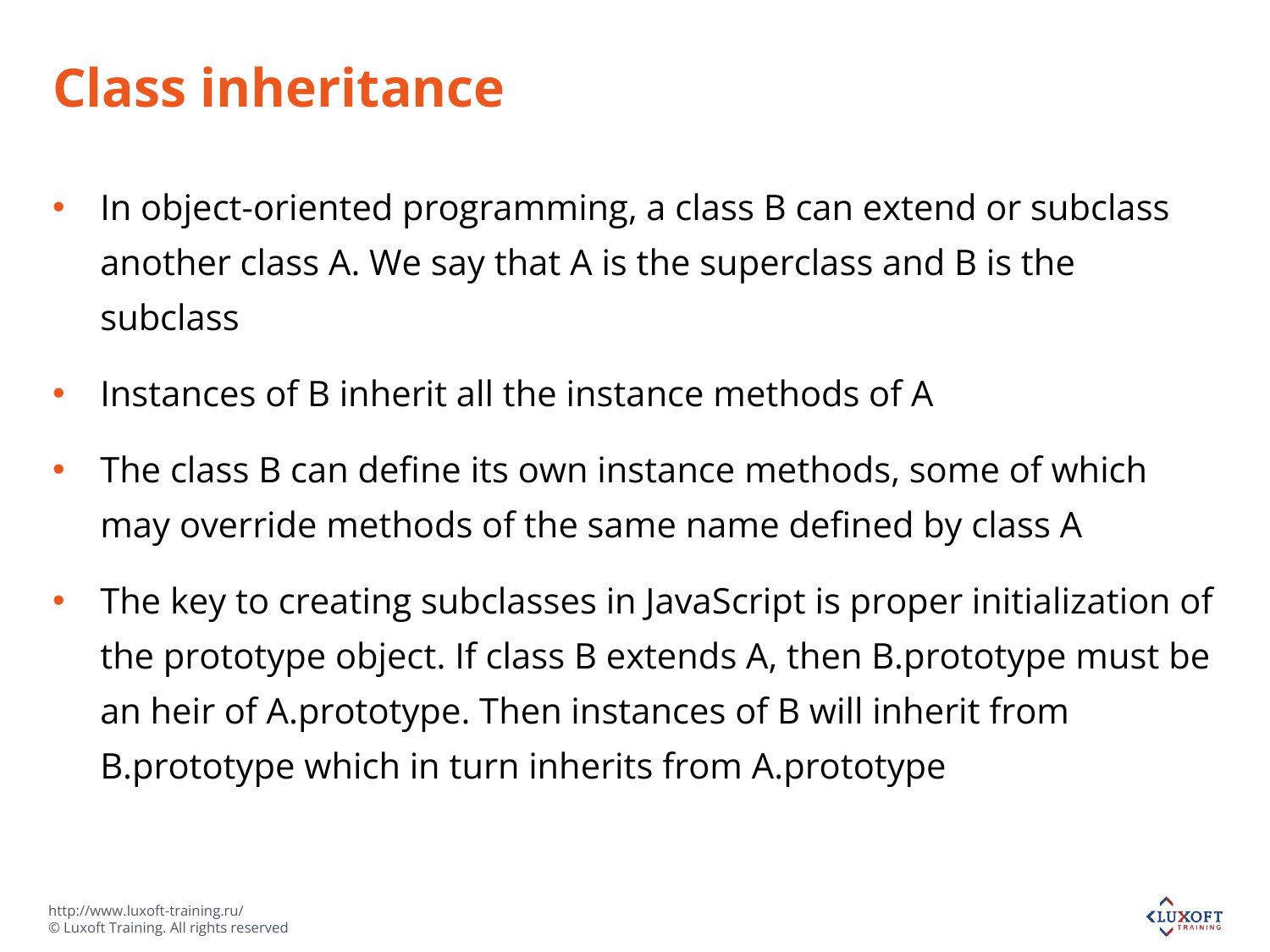

# Class inheritance
In object-oriented programming, a class B can extend or subclass another class A. We say that A is the superclass and B is the subclass
Instances of B inherit all the instance methods of A
The class B can define its own instance methods, some of which may override methods of the same name defined by class A
The key to creating subclasses in JavaScript is proper initialization of the prototype object. If class B extends A, then B.prototype must be an heir of A.prototype. Then instances of B will inherit from B.prototype which in turn inherits from A.prototype